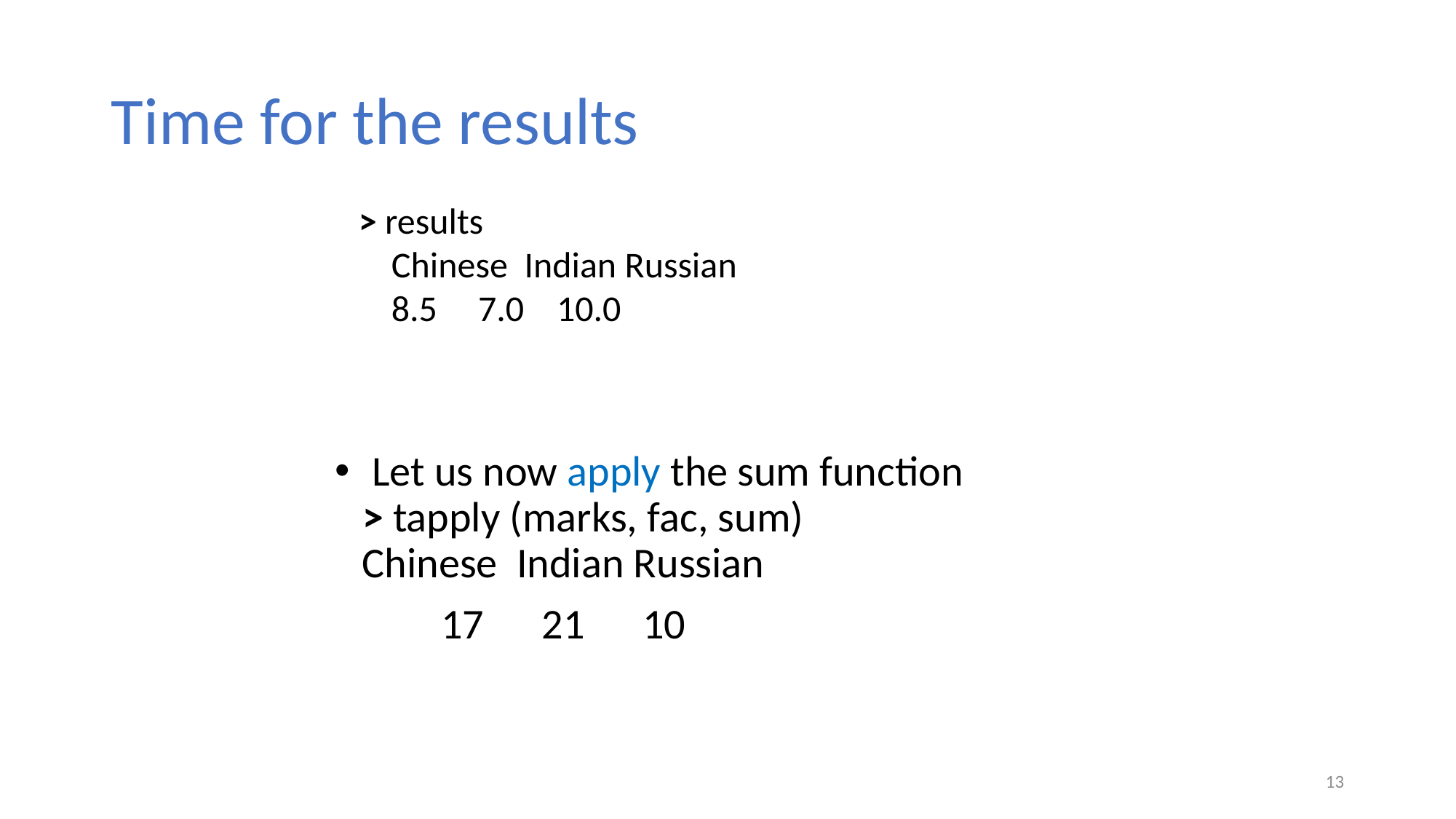

# Time for the results
> results
    Chinese  Indian Russian
    8.5     7.0    10.0
 Let us now apply the sum function
> tapply (marks, fac, sum)
Chinese  Indian Russian
           17      21      10

13